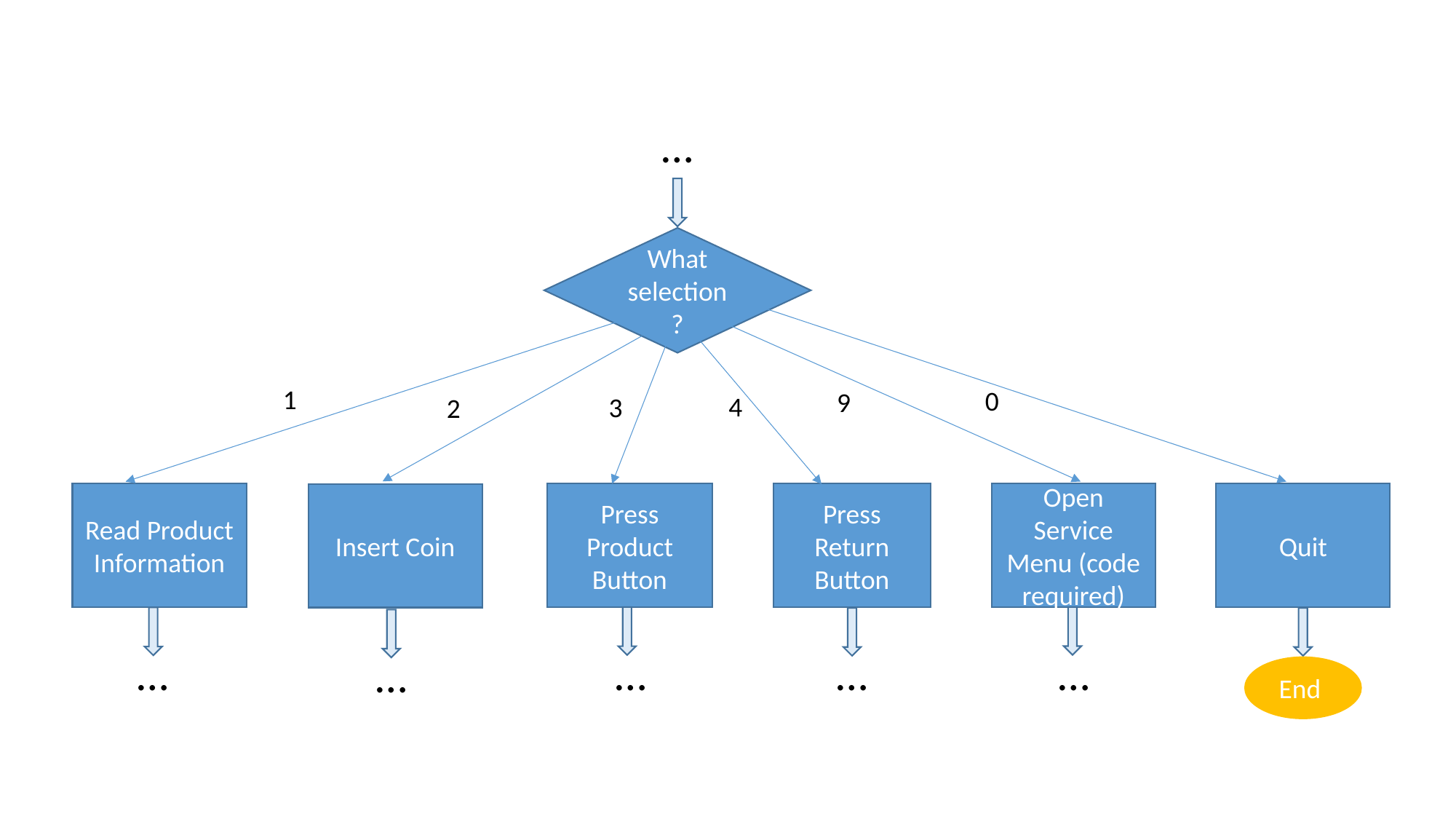

…

What selection?
1
0
9
4
3
2
Read Product Information
Open Service Menu (code required)
Quit
Press Product Button
Press Return Button
Insert Coin
 …
 …
 …
 …
 …

End